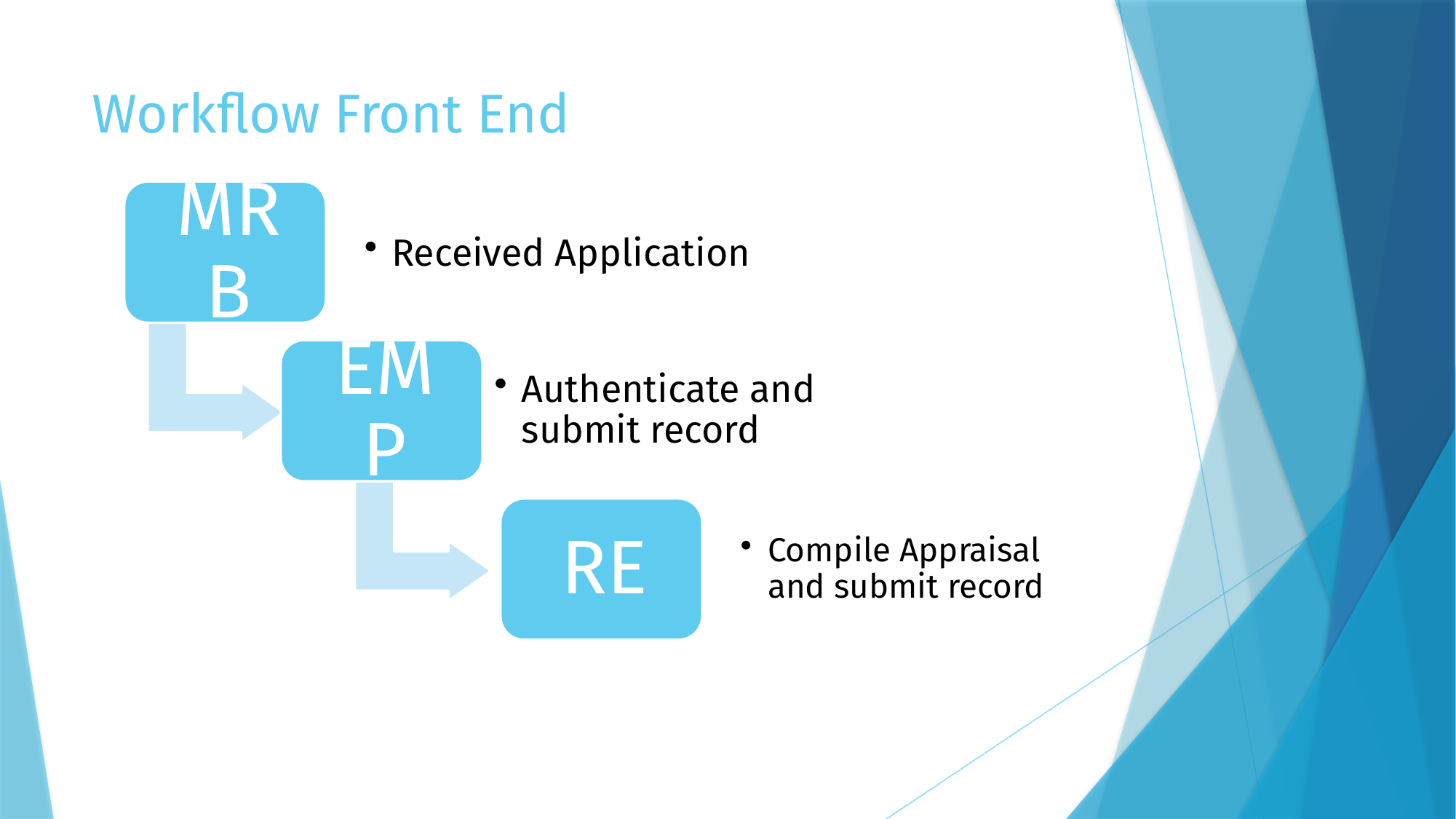

# Workflow Front End
MRB
Received Application
EMP
Authenticate and submit record
RE
Compile Appraisal and submit record